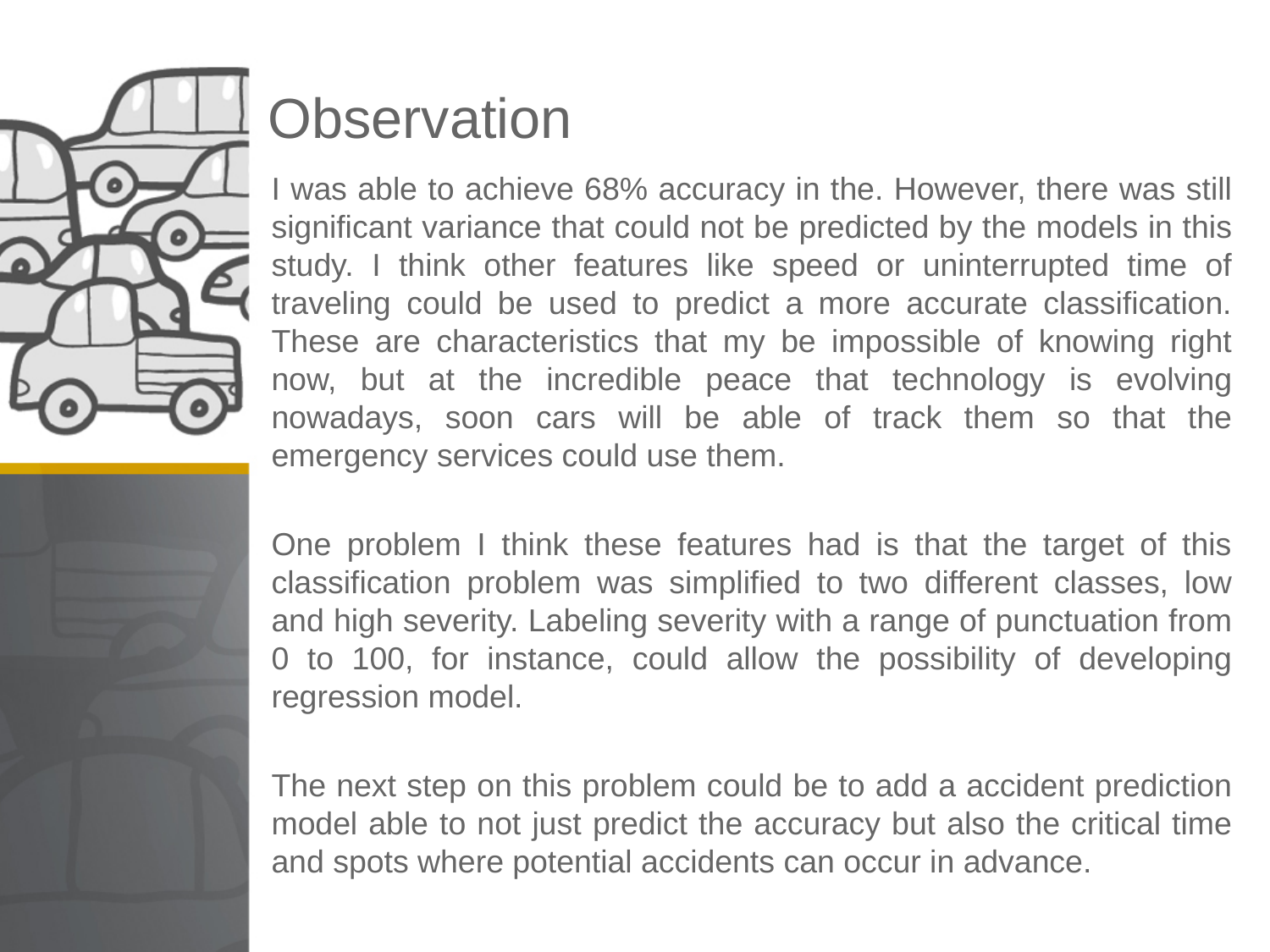

# Observation
I was able to achieve 68% accuracy in the. However, there was still significant variance that could not be predicted by the models in this study. I think other features like speed or uninterrupted time of traveling could be used to predict a more accurate classification. These are characteristics that my be impossible of knowing right now, but at the incredible peace that technology is evolving nowadays, soon cars will be able of track them so that the emergency services could use them.

One problem I think these features had is that the target of this classification problem was simplified to two different classes, low and high severity. Labeling severity with a range of punctuation from 0 to 100, for instance, could allow the possibility of developing regression model.

The next step on this problem could be to add a accident prediction model able to not just predict the accuracy but also the critical time and spots where potential accidents can occur in advance.